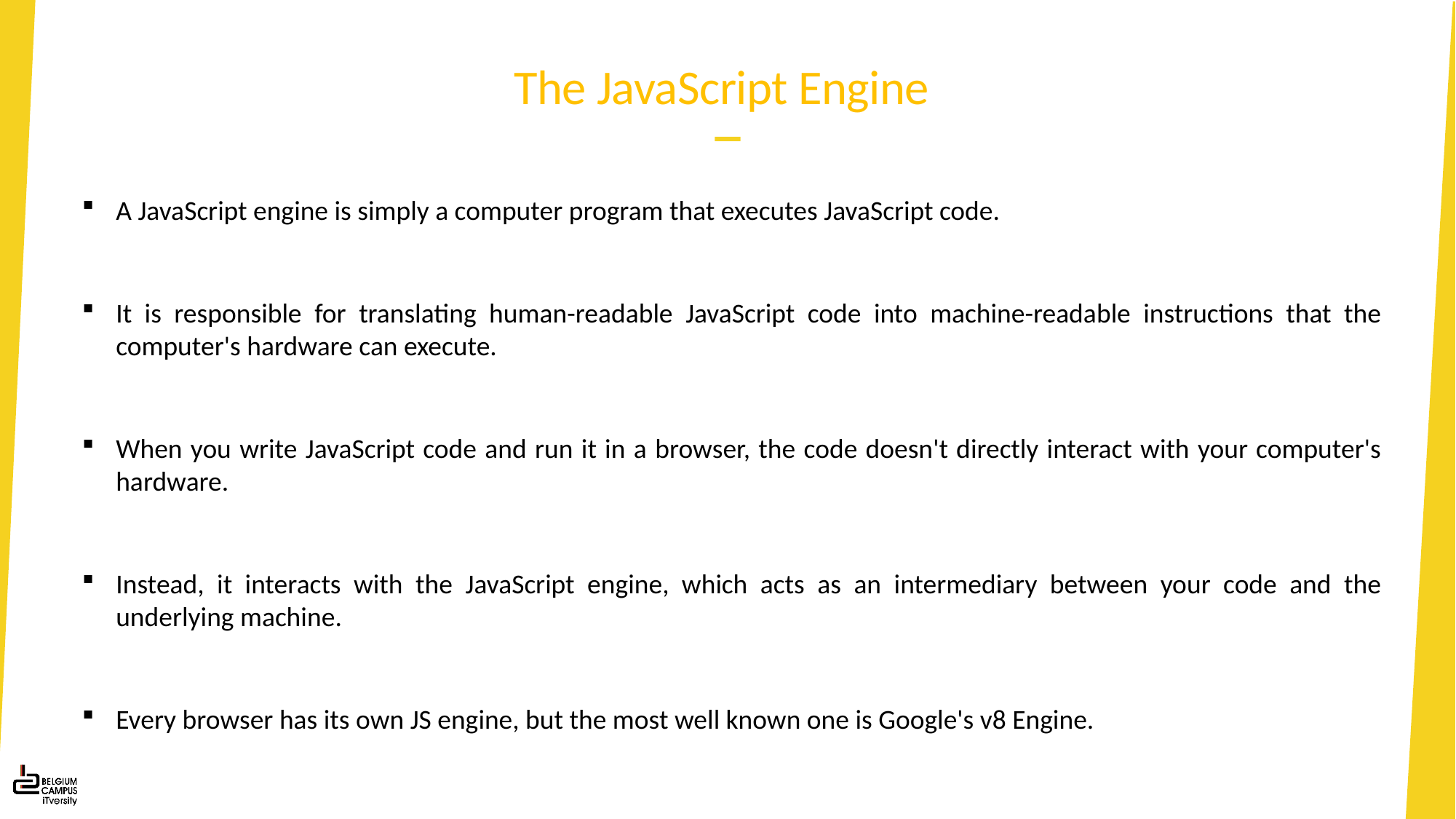

The JavaScript Engine
A JavaScript engine is simply a computer program that executes JavaScript code.

It is responsible for translating human-readable JavaScript code into machine-readable instructions that the computer's hardware can execute.

When you write JavaScript code and run it in a browser, the code doesn't directly interact with your computer's hardware.

Instead, it interacts with the JavaScript engine, which acts as an intermediary between your code and the underlying machine.

Every browser has its own JS engine, but the most well known one is Google's v8 Engine.